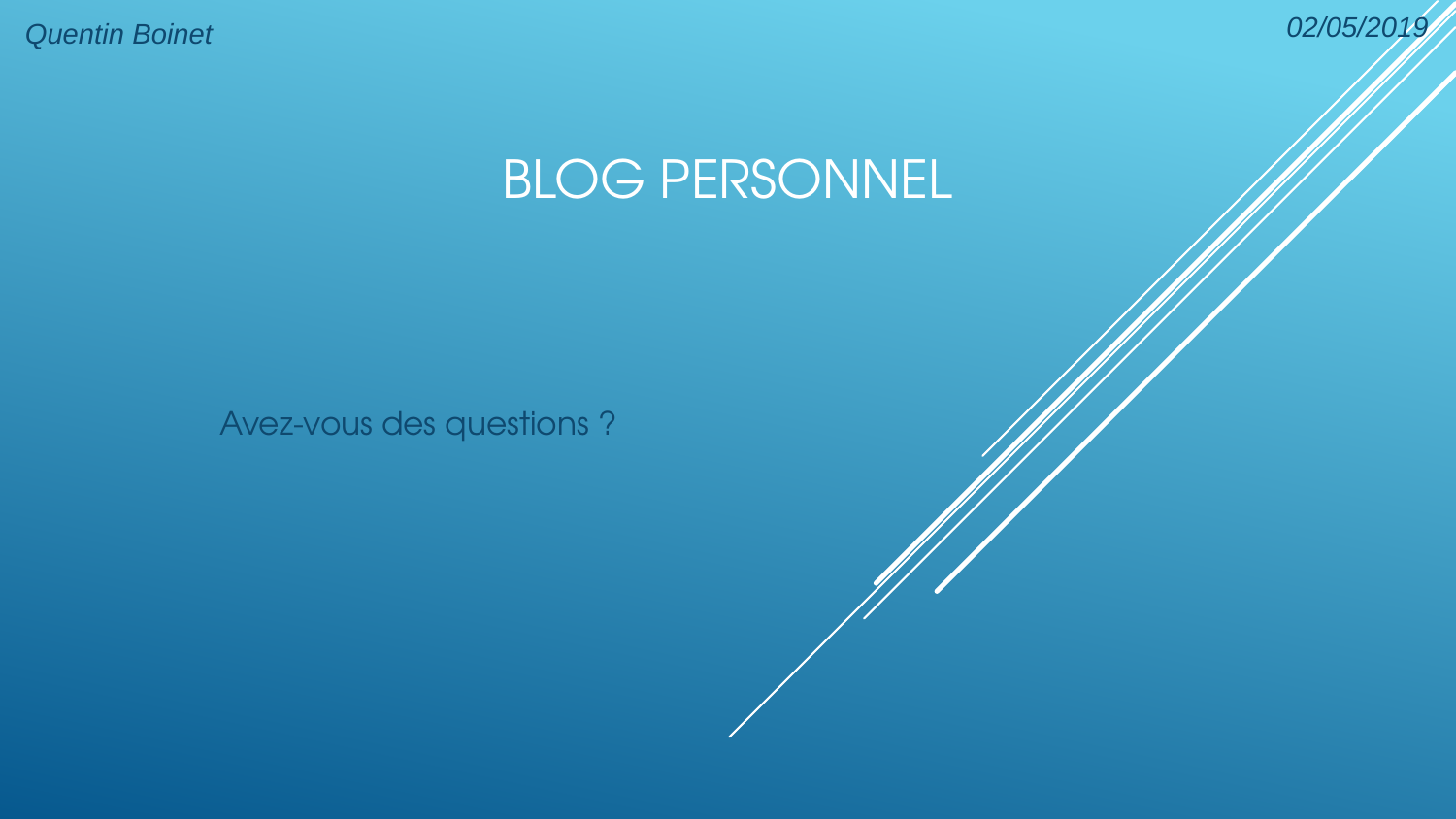

02/05/2019
Quentin Boinet
# Blog personnel
Avez-vous des questions ?